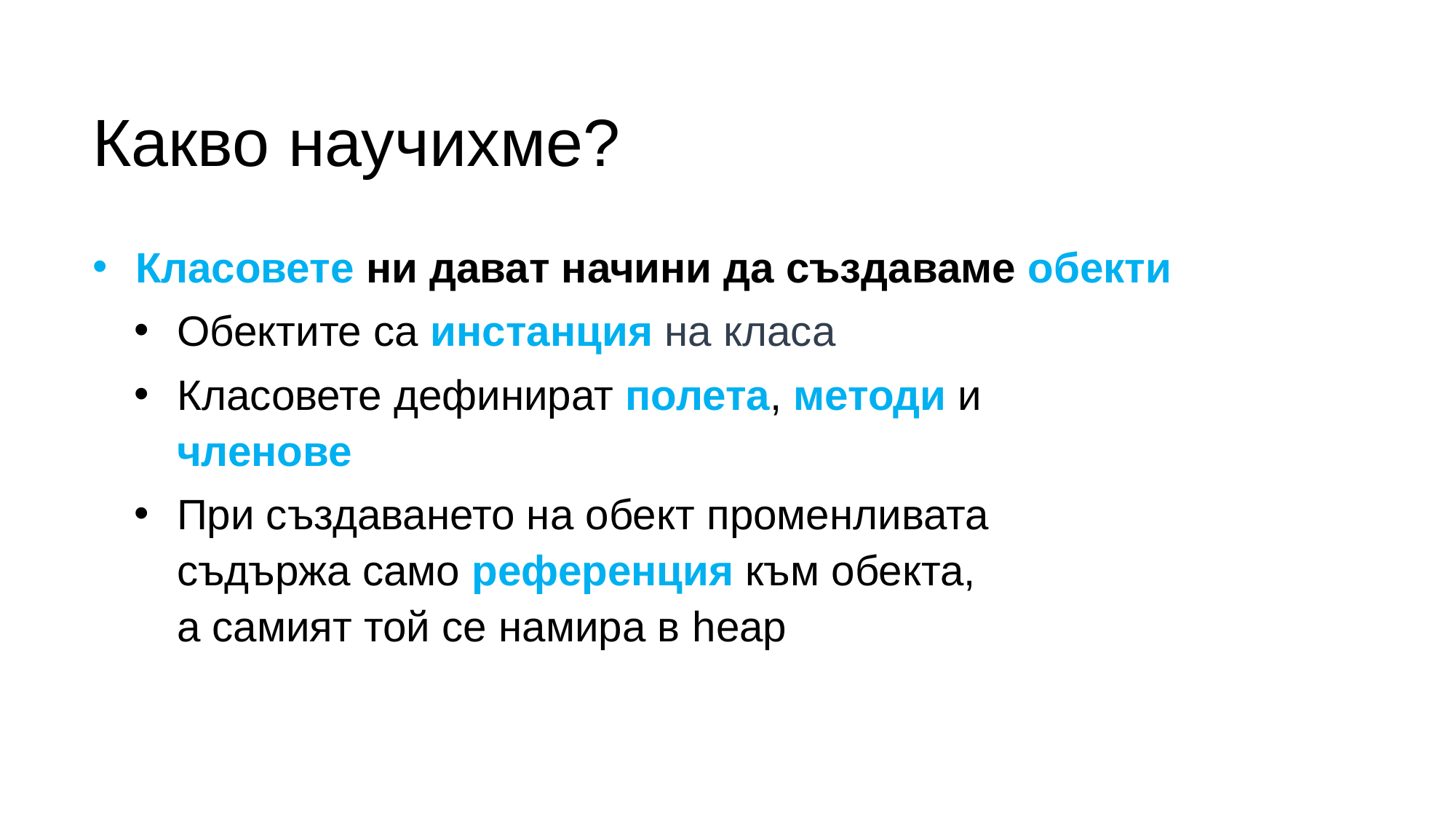

# Какво научихме?
Класовете ни дават начини да създаваме обекти
Обектите са инстанция на класа
Класовете дефинират полета, методи и
членове
При създаването на обект променливата
съдържа само референция към обекта,
а самият той се намира в heap